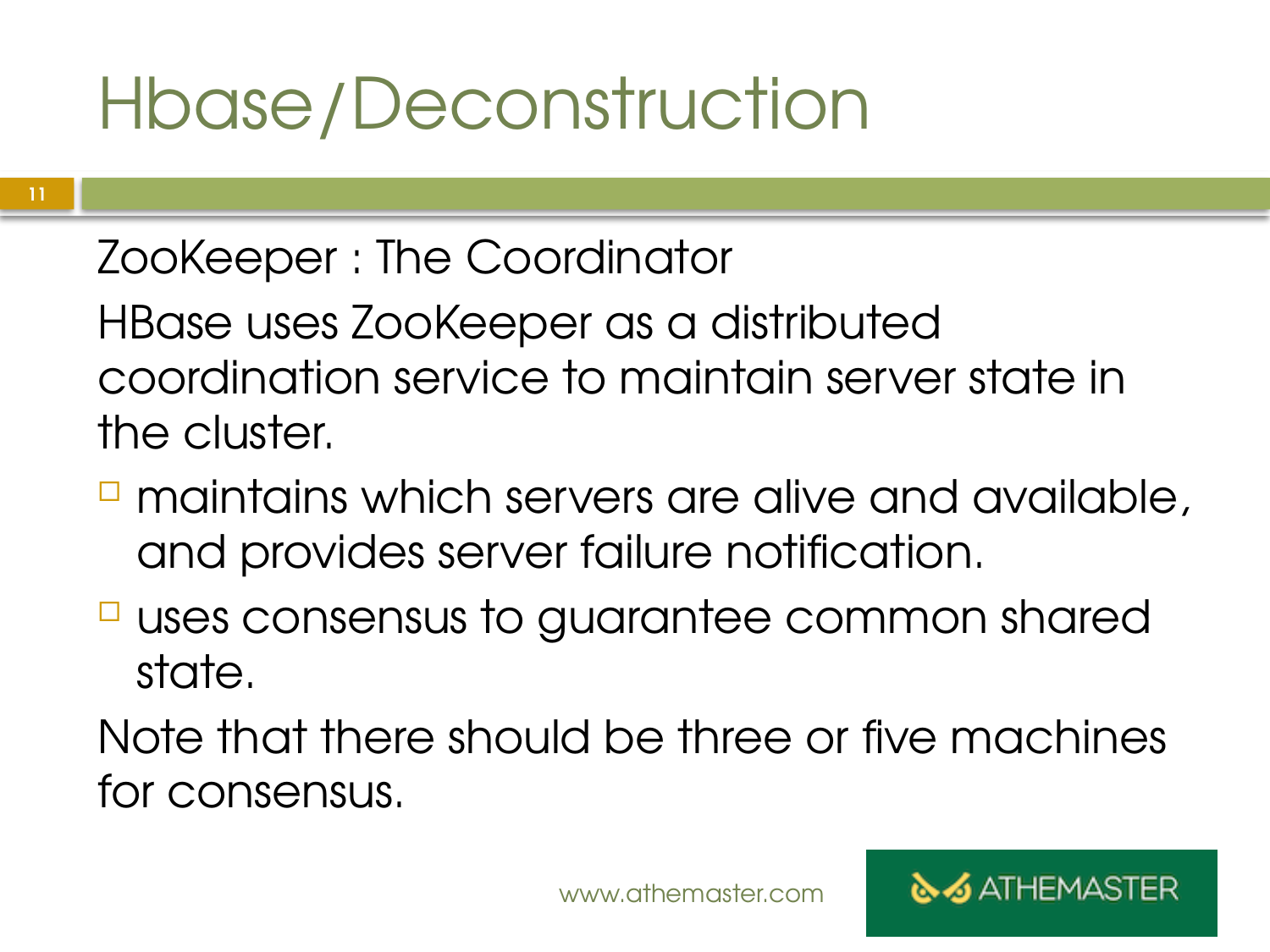

# Hbase/Deconstruction
11
ZooKeeper : The Coordinator
HBase uses ZooKeeper as a distributed coordination service to maintain server state in the cluster.
maintains which servers are alive and available, and provides server failure notification.
uses consensus to guarantee common shared state.
Note that there should be three or five machines for consensus.
www.athemaster.com